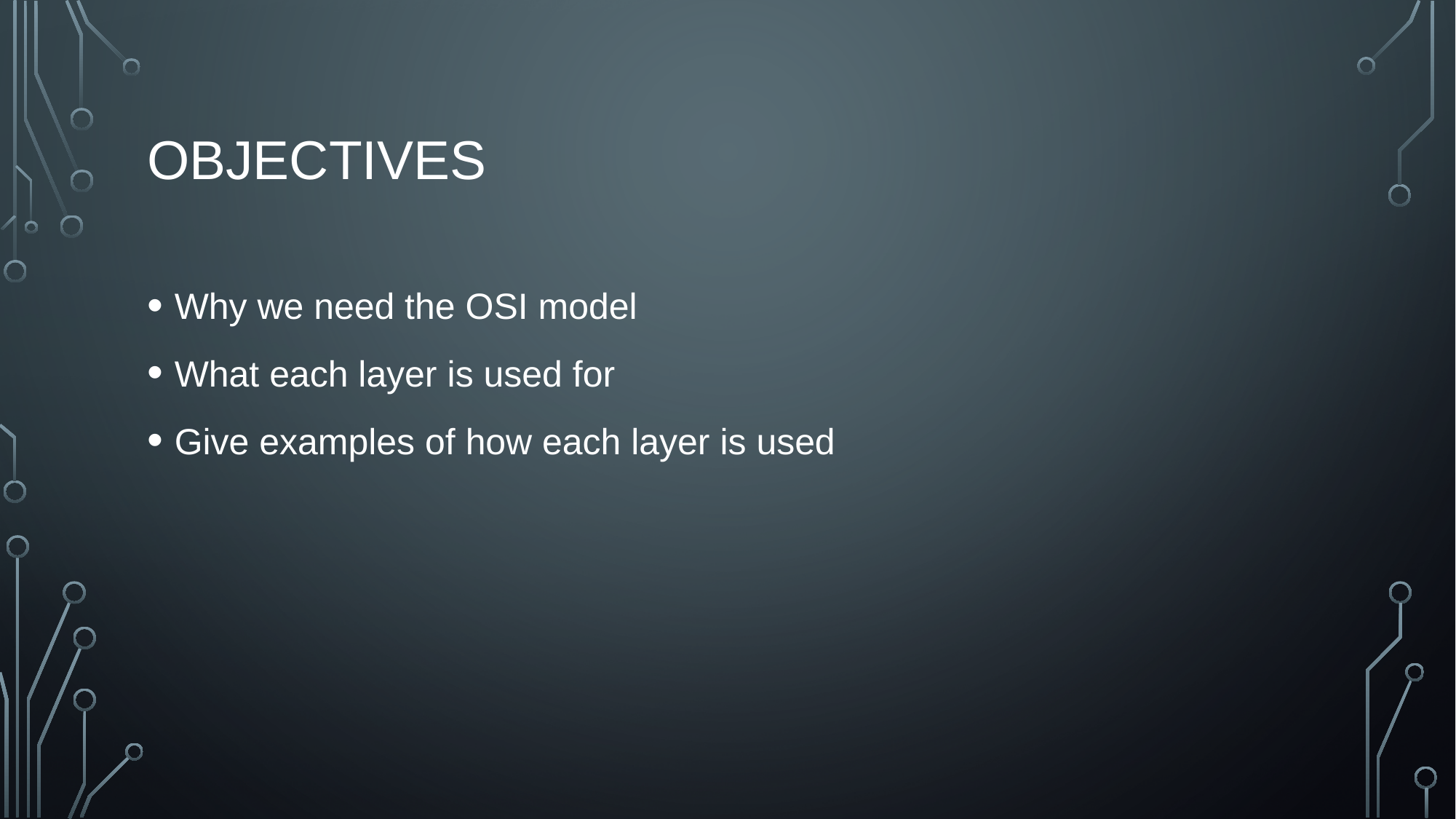

# Objectives
Why we need the OSI model
What each layer is used for
Give examples of how each layer is used